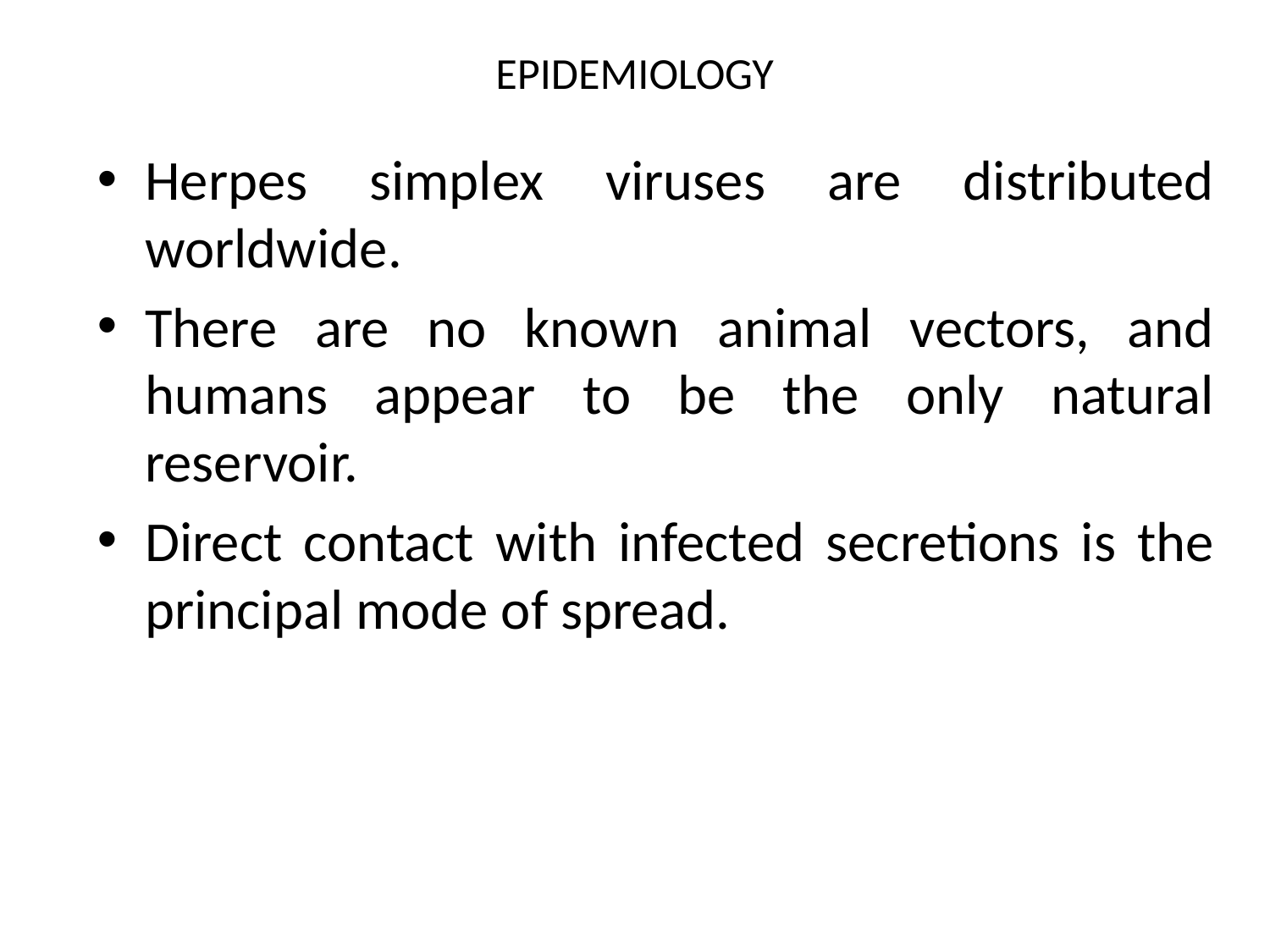

# EPIDEMIOLOGY
Herpes simplex viruses are distributed worldwide.
There are no known animal vectors, and humans appear to be the only natural reservoir.
Direct contact with infected secretions is the principal mode of spread.